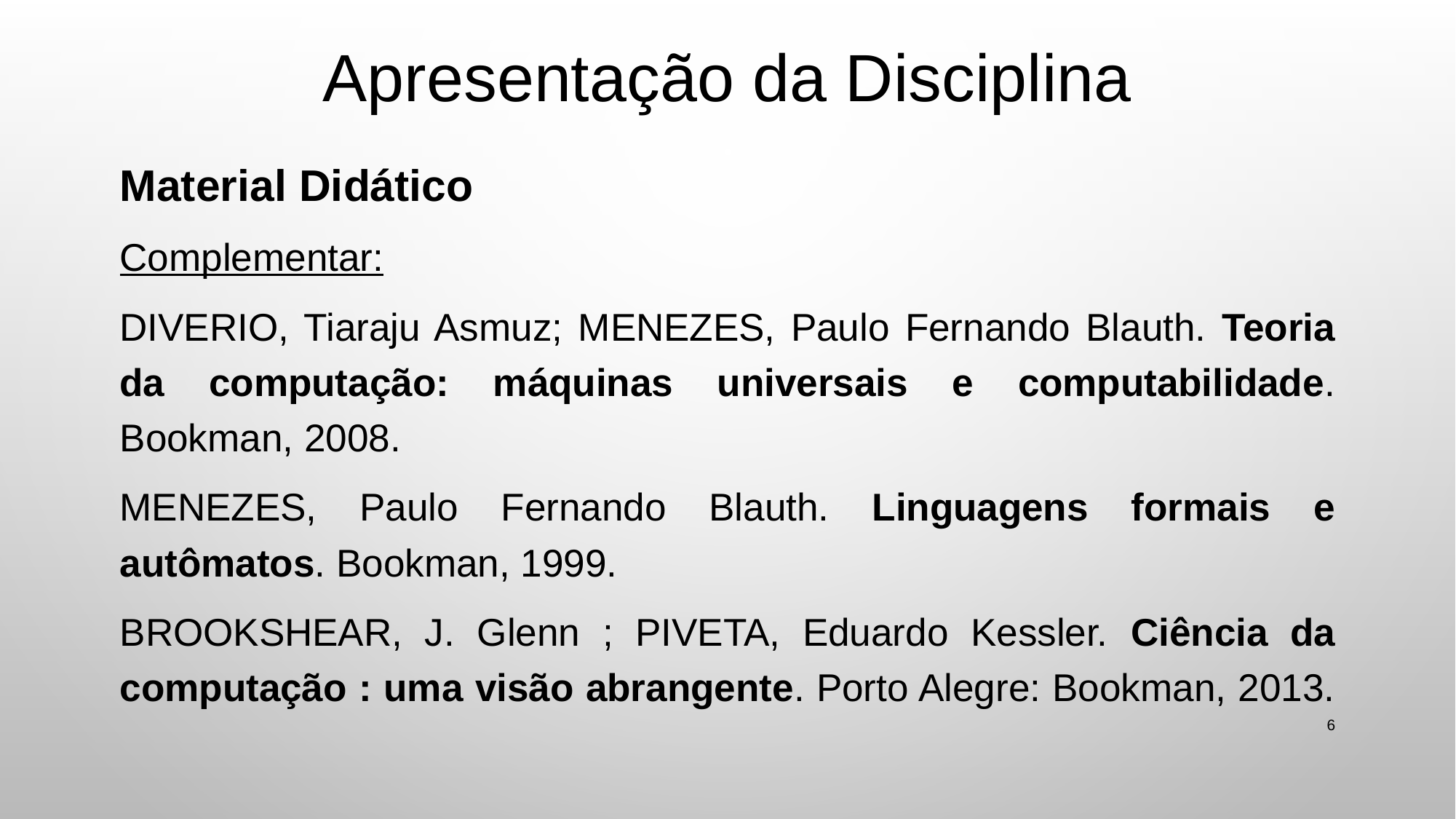

# Apresentação da Disciplina
Material Didático
Complementar:
DIVERIO, Tiaraju Asmuz; MENEZES, Paulo Fernando Blauth. Teoria da computação: máquinas universais e computabilidade. Bookman, 2008.
MENEZES, Paulo Fernando Blauth. Linguagens formais e autômatos. Bookman, 1999.
BROOKSHEAR, J. Glenn ; PIVETA, Eduardo Kessler. Ciência da computação : uma visão abrangente. Porto Alegre: Bookman, 2013.
6